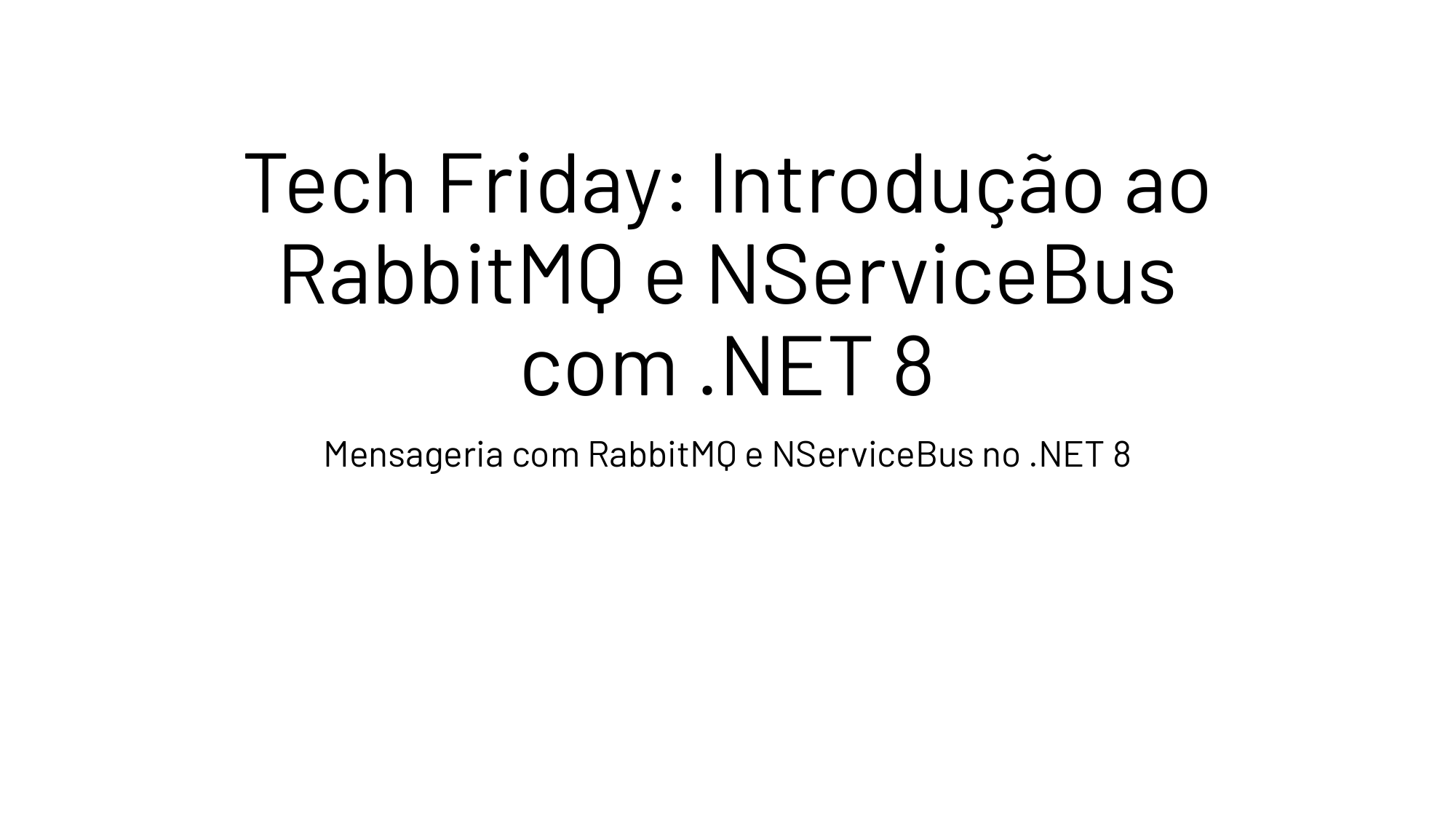

# Tech Friday: Introdução ao RabbitMQ e NServiceBus com .NET 8
Mensageria com RabbitMQ e NServiceBus no .NET 8